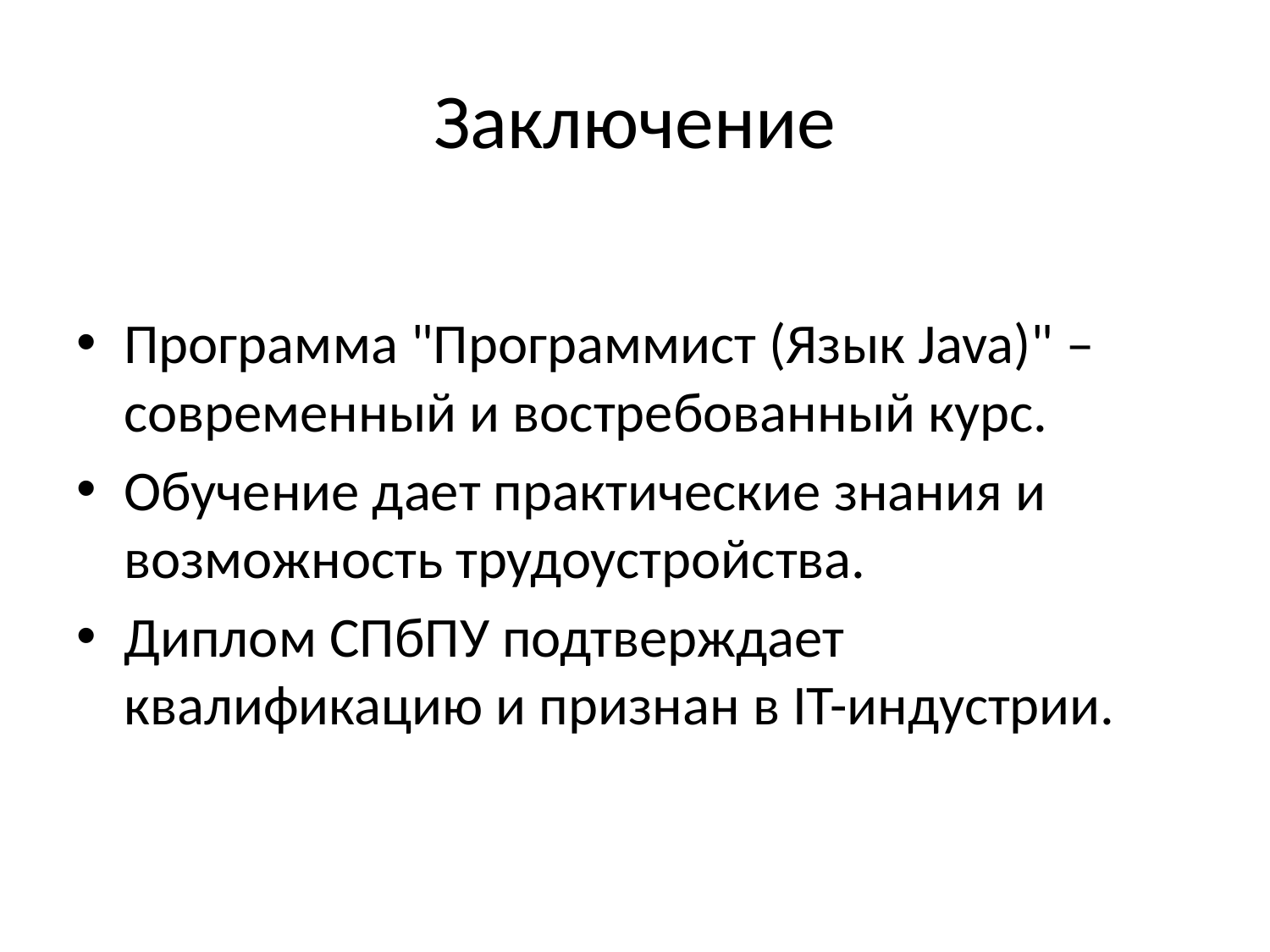

# Заключение

Программа "Программист (Язык Java)" – современный и востребованный курс.
Обучение дает практические знания и возможность трудоустройства.
Диплом СПбПУ подтверждает квалификацию и признан в IT-индустрии.